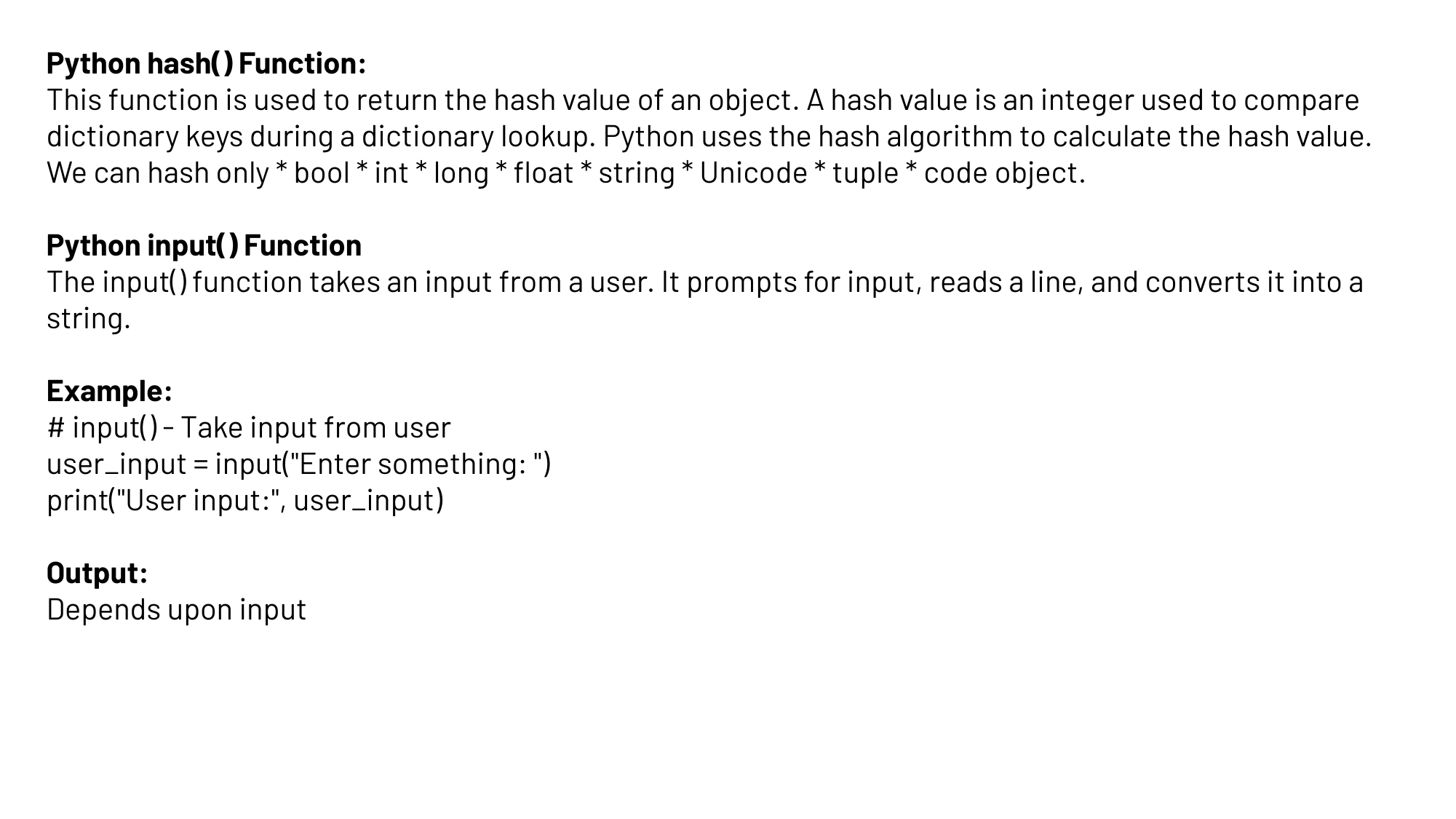

Python hash() Function:
This function is used to return the hash value of an object. A hash value is an integer used to compare dictionary keys during a dictionary lookup. Python uses the hash algorithm to calculate the hash value. We can hash only * bool * int * long * float * string * Unicode * tuple * code object.

Python input() Function
The input() function takes an input from a user. It prompts for input, reads a line, and converts it into a string.

Example:
# input() - Take input from user
user_input = input("Enter something: ")
print("User input:", user_input)

Output:
Depends upon input